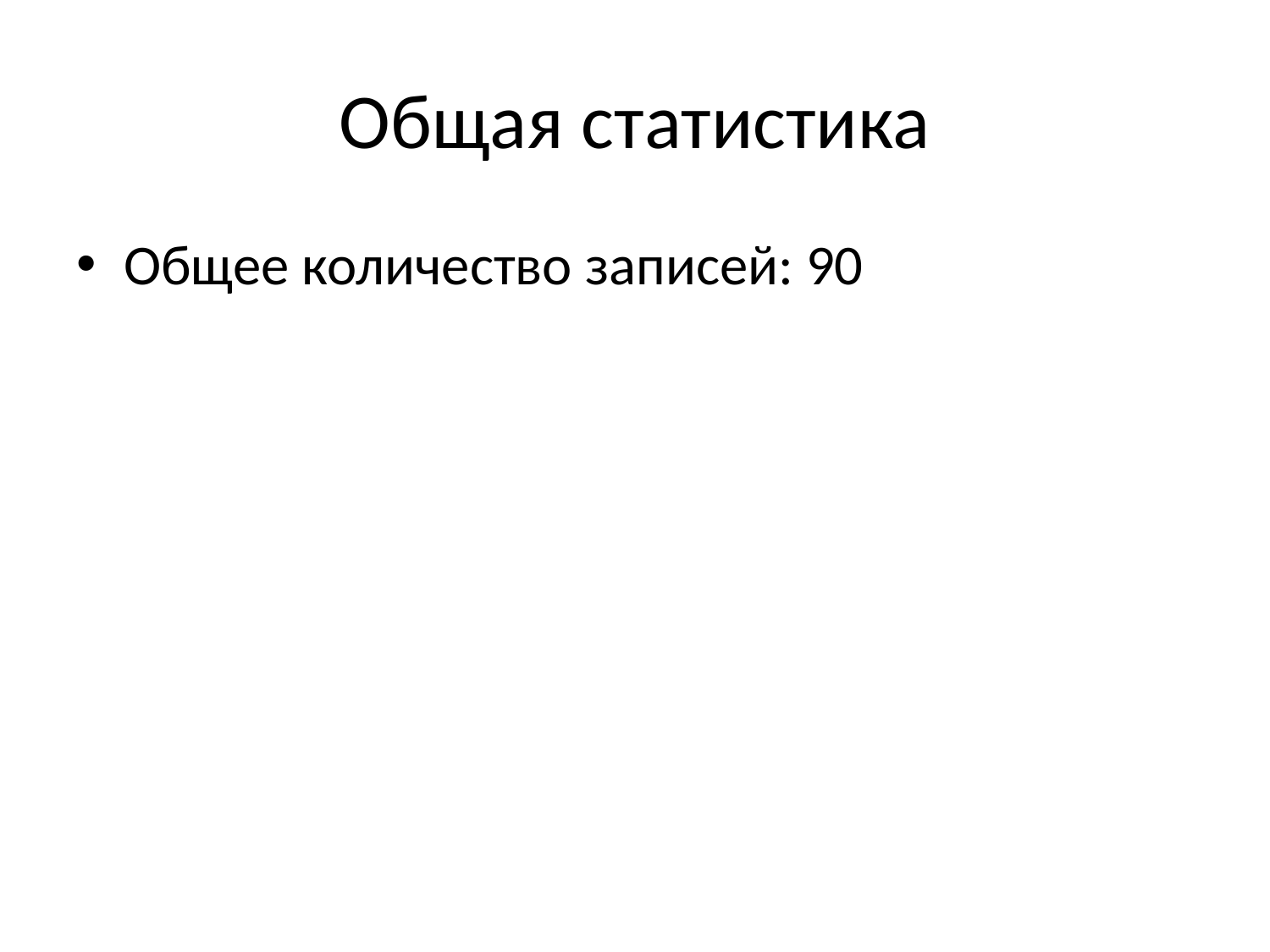

# Общая статистика
Общее количество записей: 90